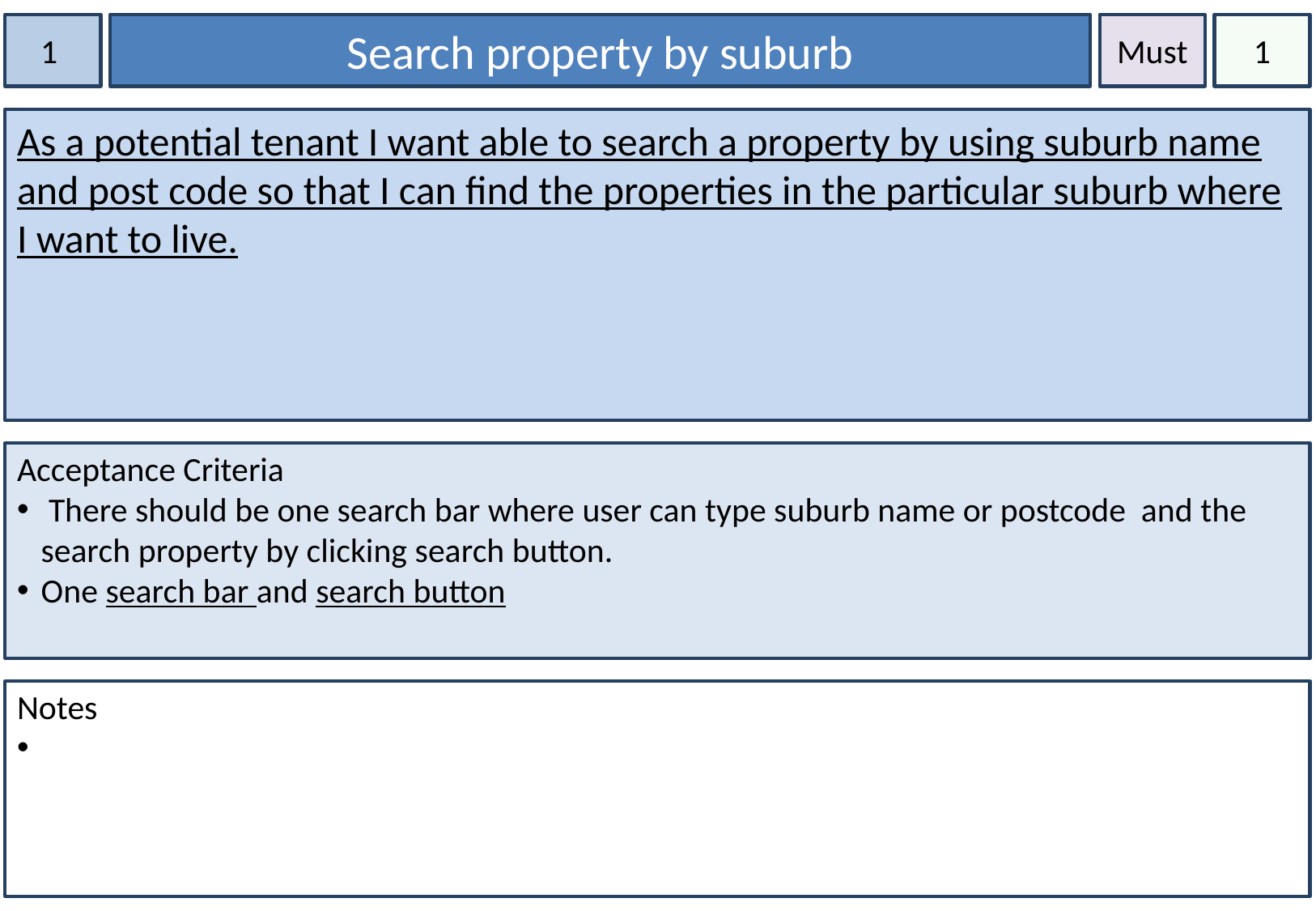

1
Search property by suburb
Must
1
As a potential tenant I want able to search a property by using suburb name and post code so that I can find the properties in the particular suburb where I want to live.
Acceptance Criteria
 There should be one search bar where user can type suburb name or postcode  and the search property by clicking search button.
One search bar and search button
Notes